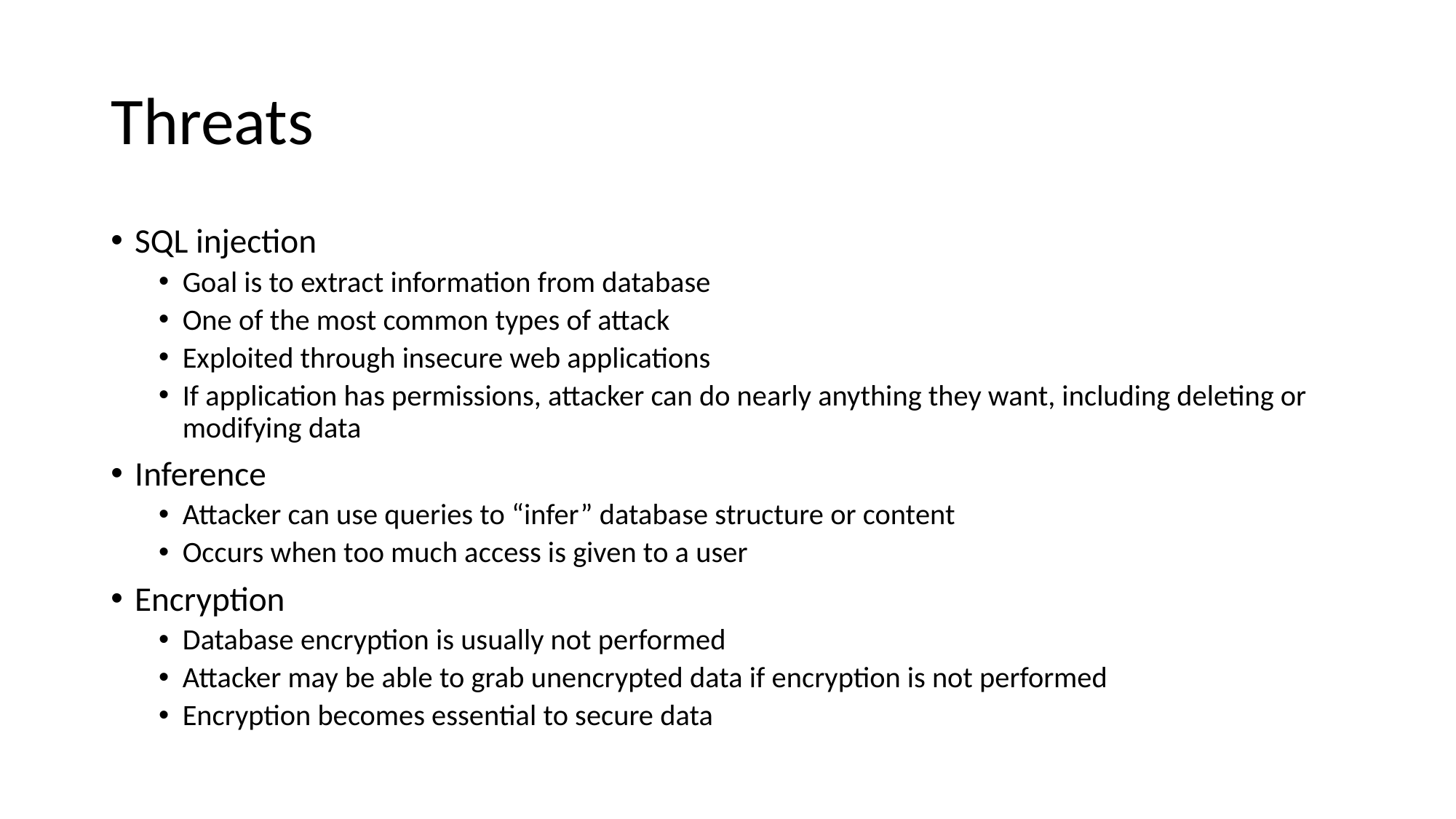

# Threats
SQL injection
Goal is to extract information from database
One of the most common types of attack
Exploited through insecure web applications
If application has permissions, attacker can do nearly anything they want, including deleting or modifying data
Inference
Attacker can use queries to “infer” database structure or content
Occurs when too much access is given to a user
Encryption
Database encryption is usually not performed
Attacker may be able to grab unencrypted data if encryption is not performed
Encryption becomes essential to secure data